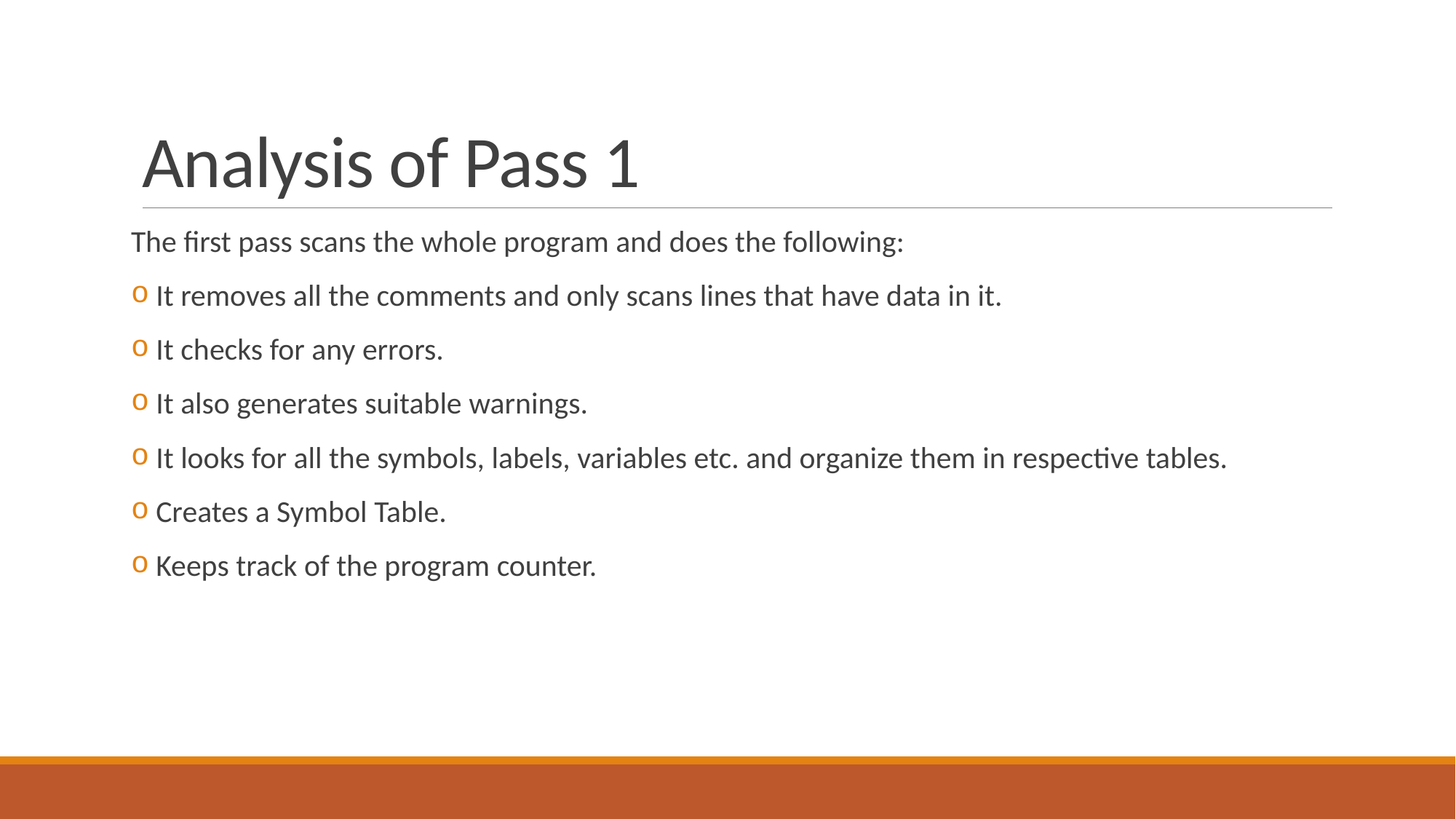

# Analysis of Pass 1
The first pass scans the whole program and does the following:
 It removes all the comments and only scans lines that have data in it.
 It checks for any errors.
 It also generates suitable warnings.
 It looks for all the symbols, labels, variables etc. and organize them in respective tables.
 Creates a Symbol Table.
 Keeps track of the program counter.